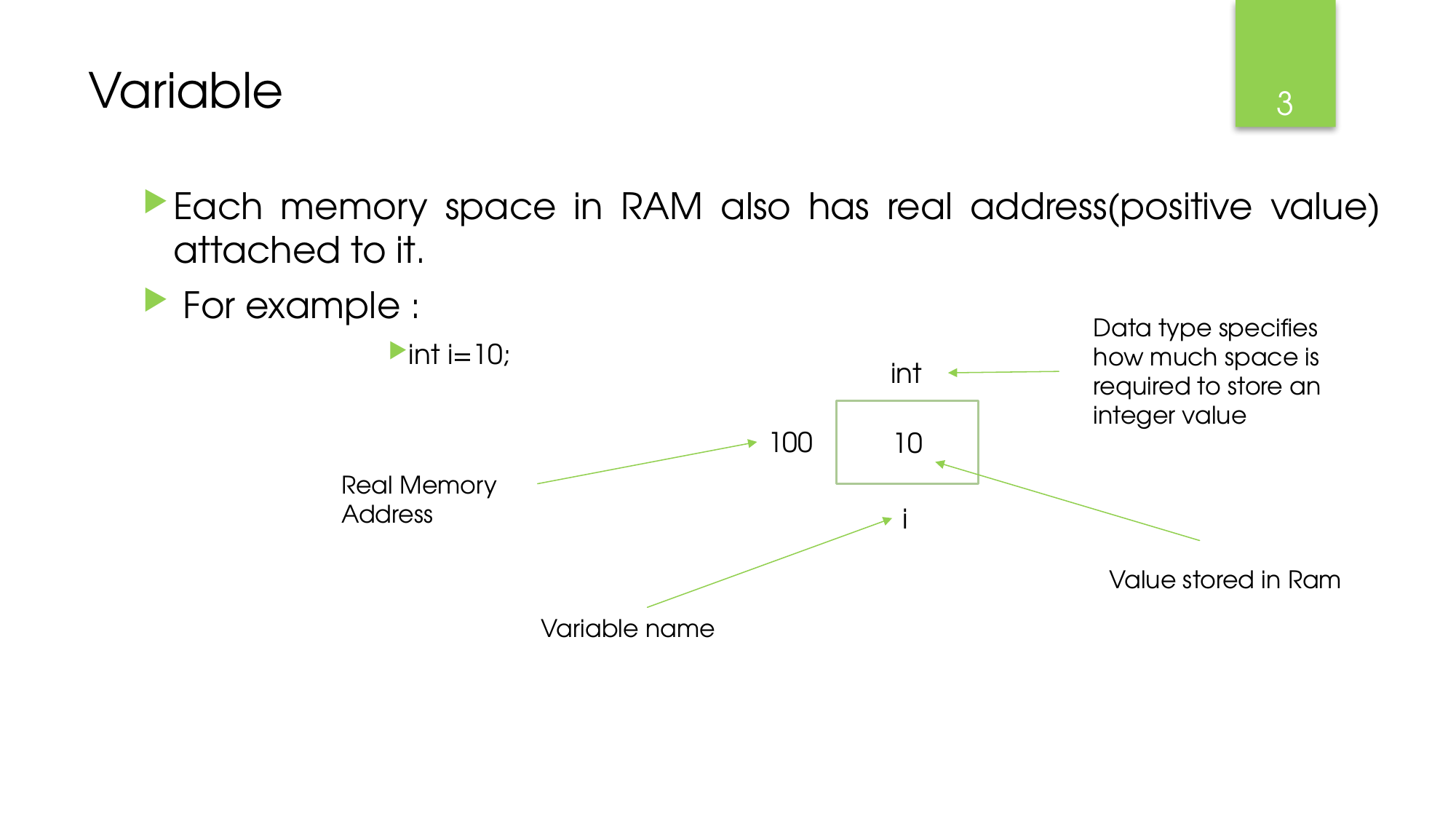

3
# Variable
Each memory space in RAM also has real address(positive value) attached to it.
 For example :
int i=10;
Data type specifies how much space is required to store an integer value
int
10
100
Real Memory Address
i
Value stored in Ram
Variable name